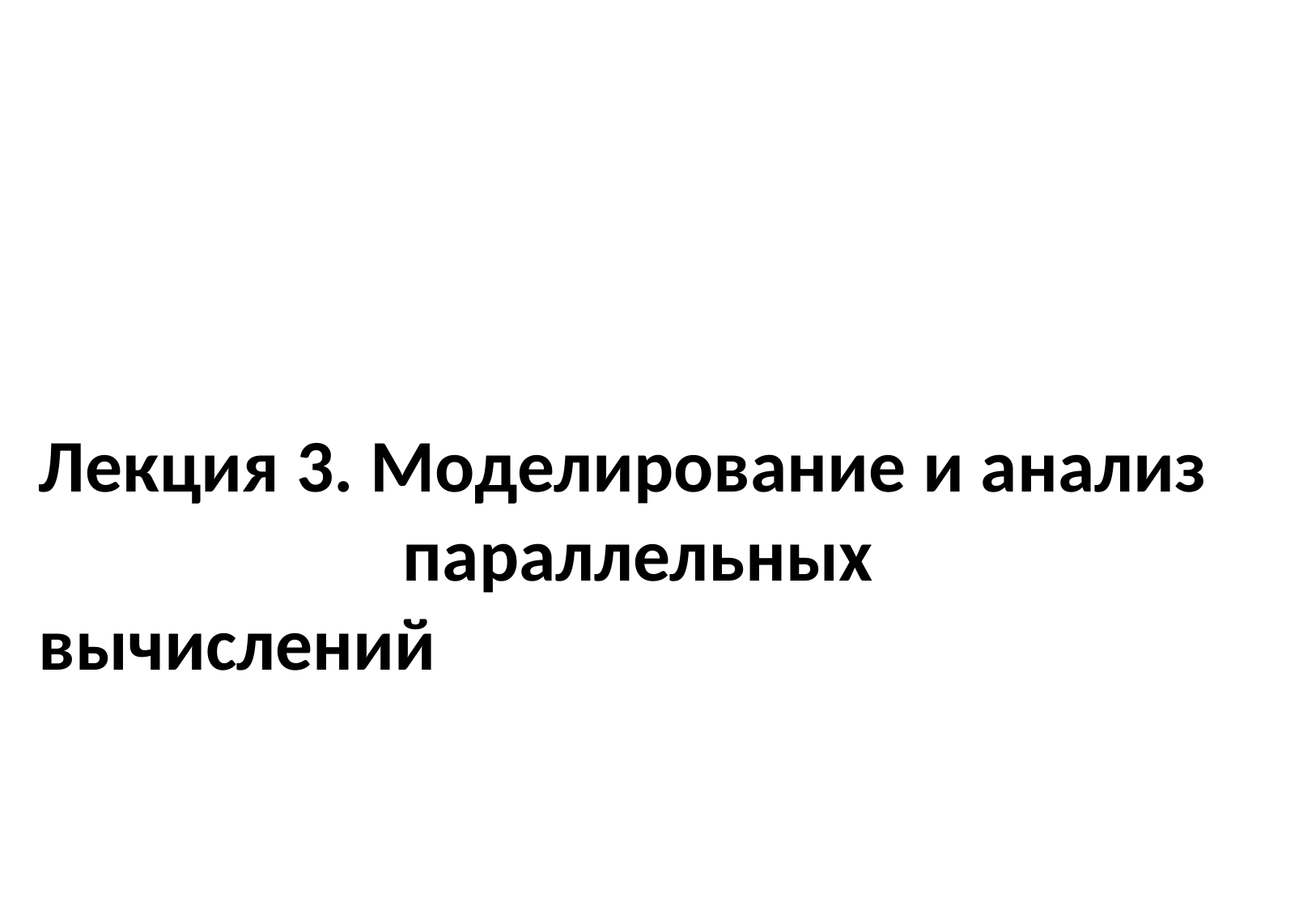

# Лекция 3. Моделирование и анализ  	                	параллельных вычислений